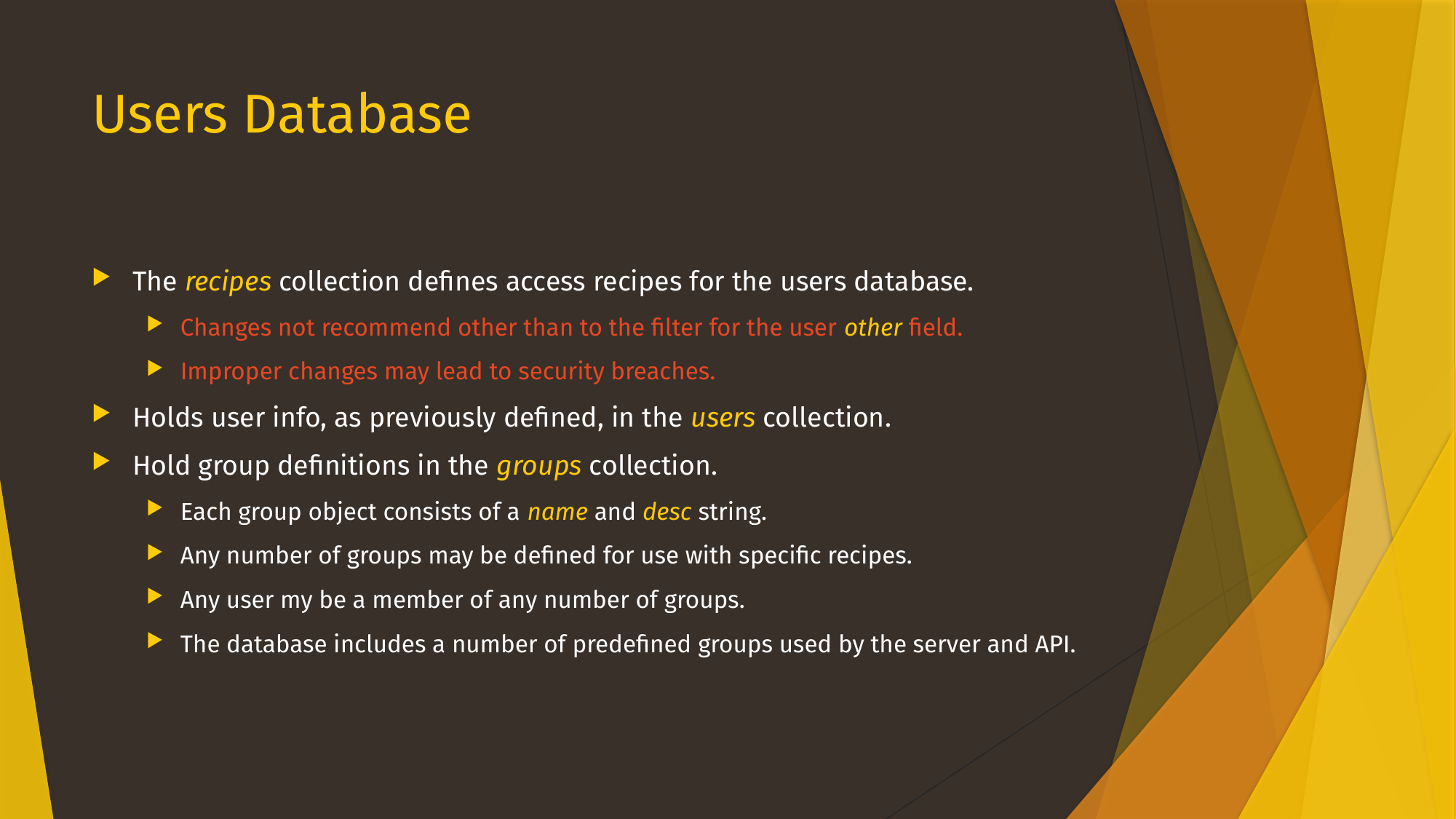

# Users Database
The recipes collection defines access recipes for the users database.
Changes not recommend other than to the filter for the user other field.
Improper changes may lead to security breaches.
Holds user info, as previously defined, in the users collection.
Hold group definitions in the groups collection.
Each group object consists of a name and desc string.
Any number of groups may be defined for use with specific recipes.
Any user my be a member of any number of groups.
The database includes a number of predefined groups used by the server and API.